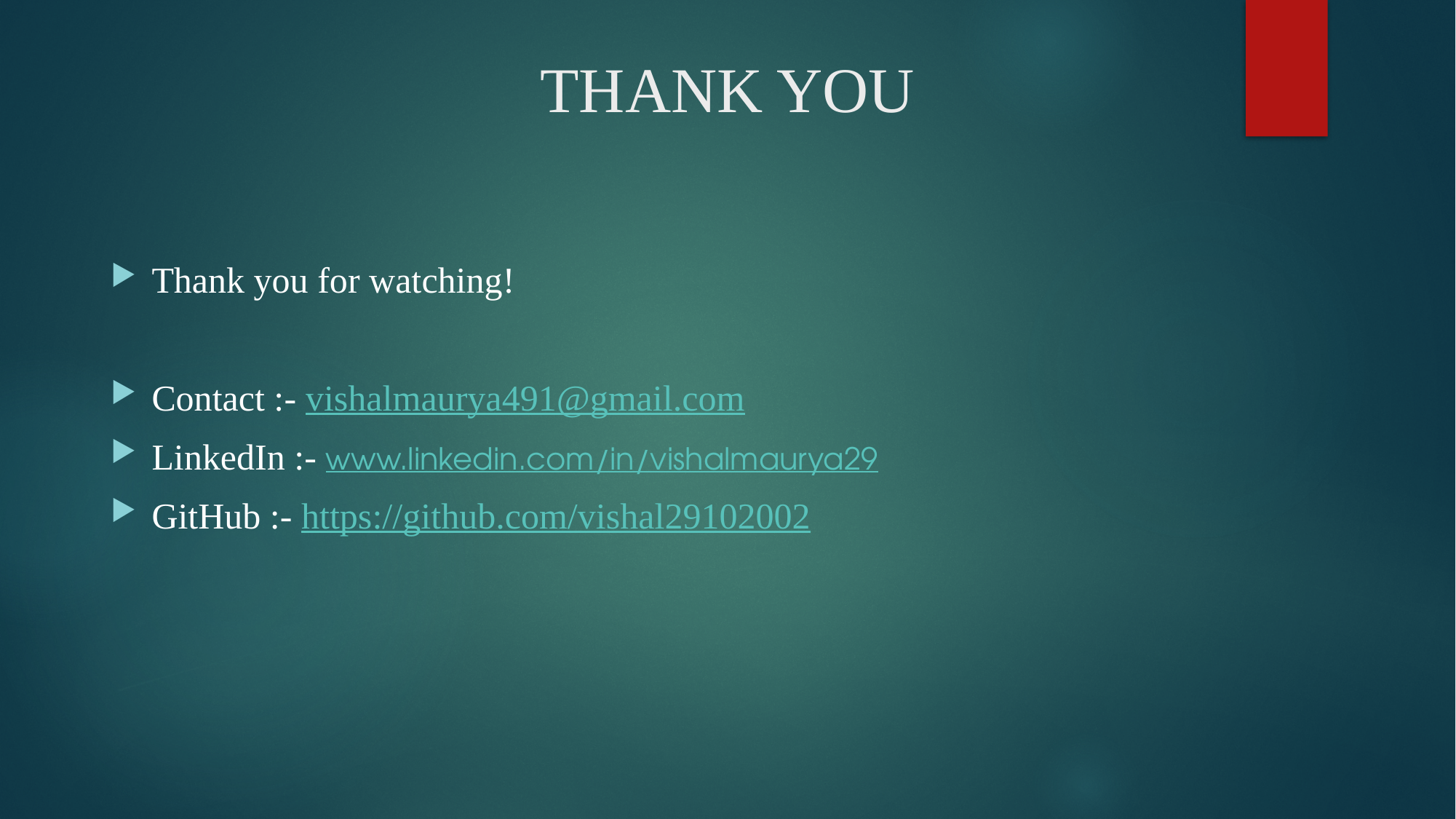

THANK YOU

Thank you for watching!

Contact :- vishalmaurya491@gmail.com
LinkedIn :- www.linkedin.com/in/vishalmaurya29
GitHub :- https://github.com/vishal29102002